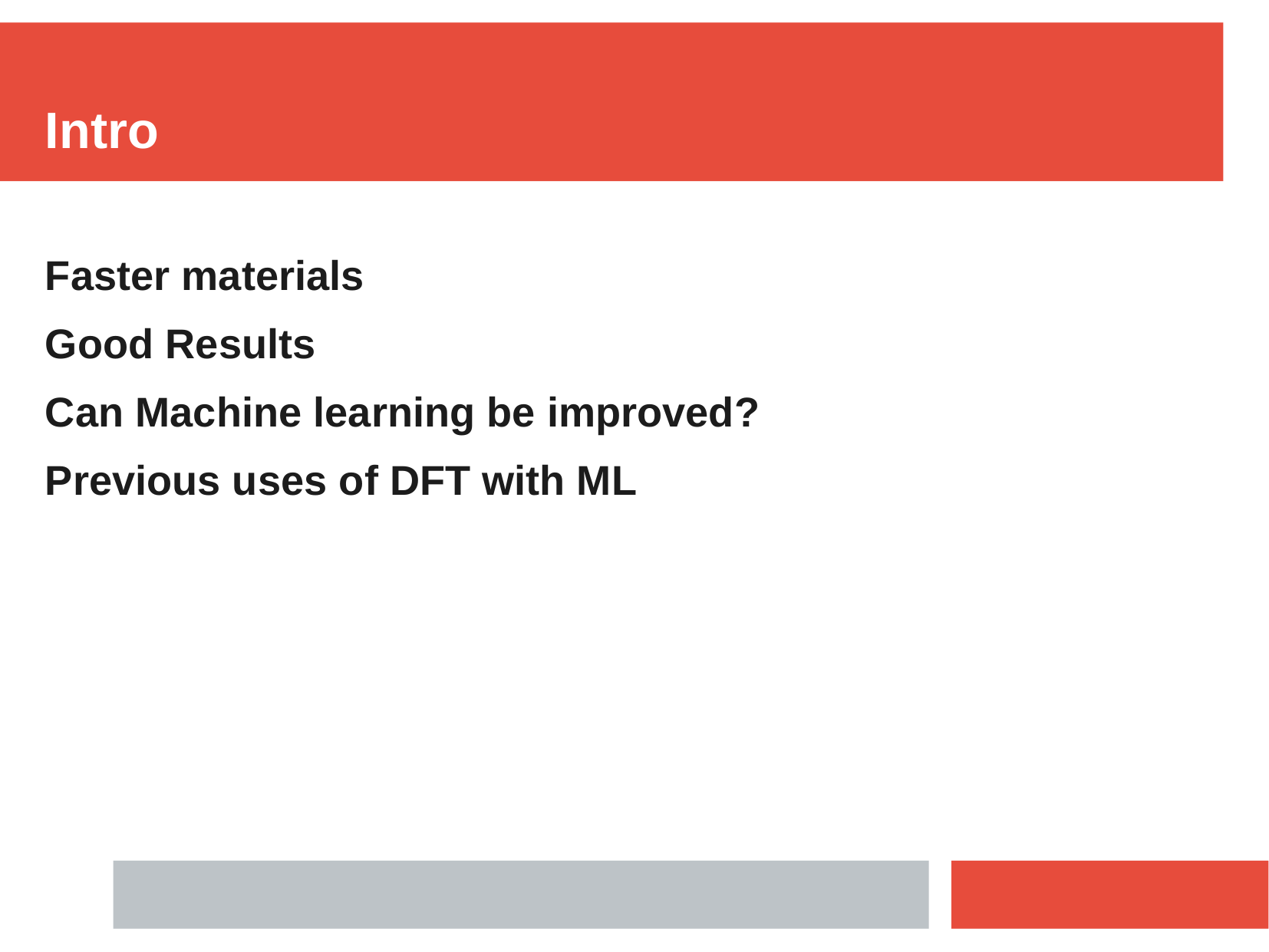

Intro
Faster materials
Good Results
Can Machine learning be improved?
Previous uses of DFT with ML